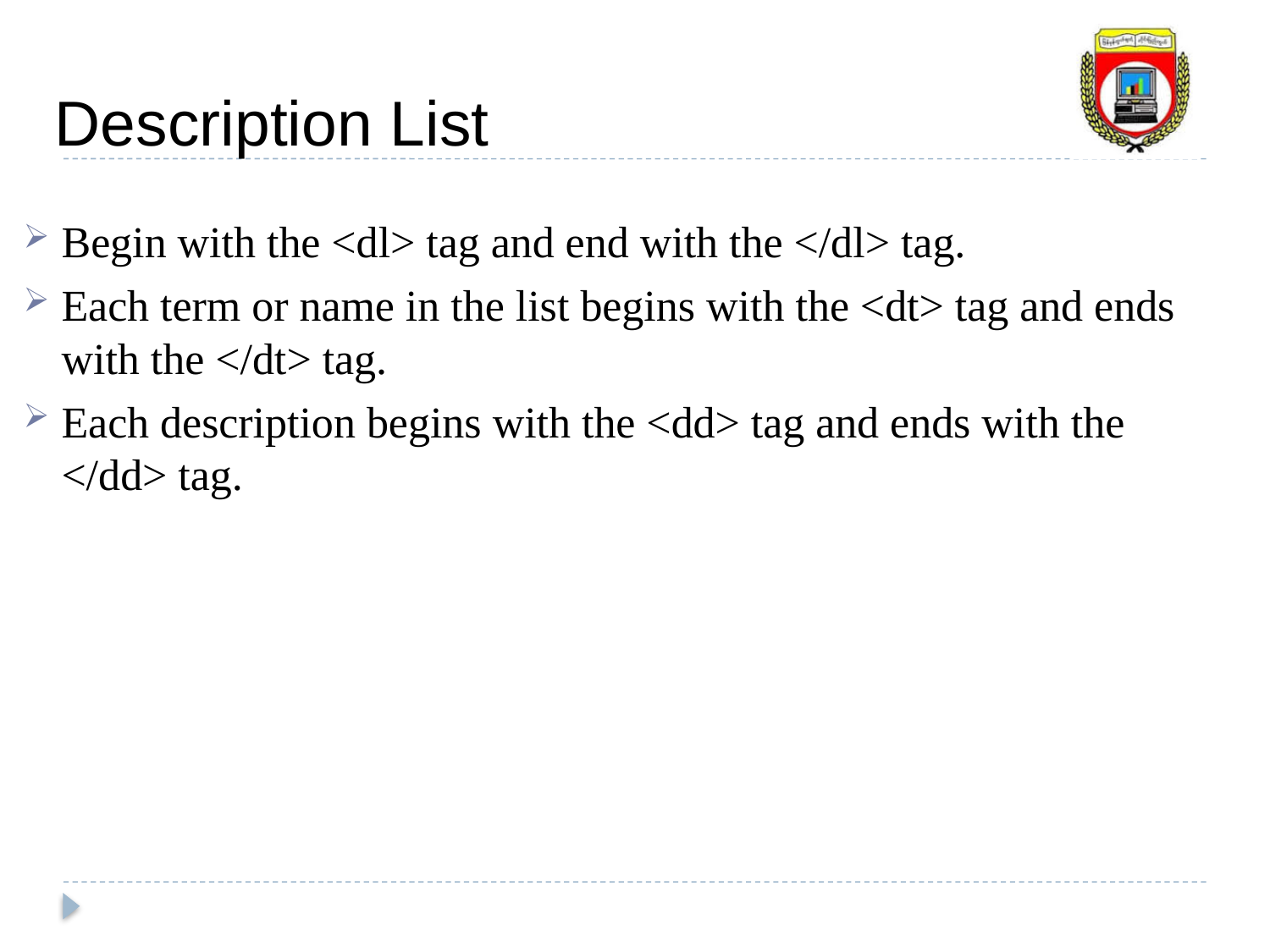

Description List

Begin with the <dl> tag and end with the </dl> tag.
Each term or name in the list begins with the <dt> tag and ends with the </dt> tag.
Each description begins with the <dd> tag and ends with the </dd> tag.